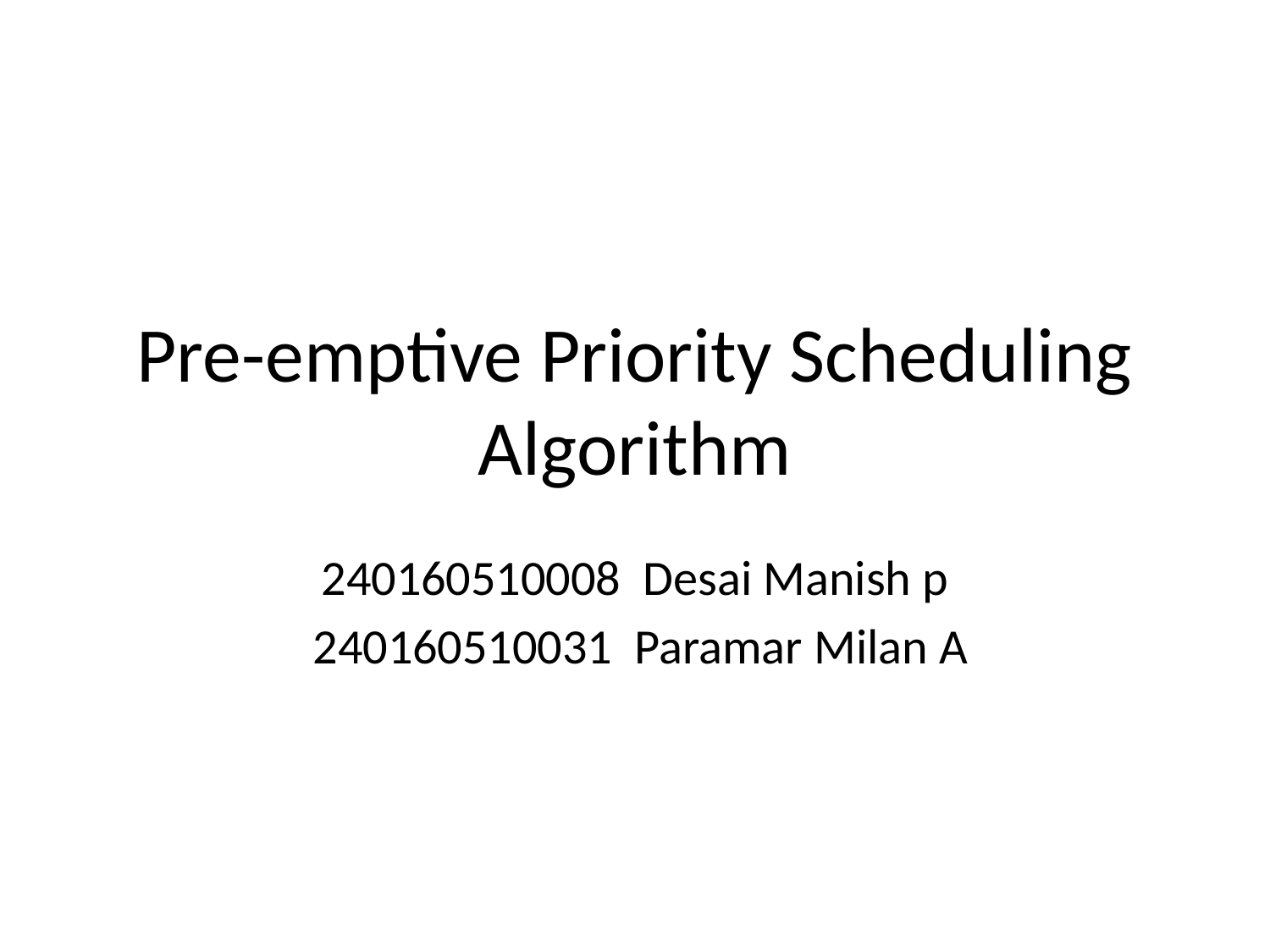

# Pre-emptive Priority Scheduling Algorithm
240160510008  Desai Manish p
 240160510031  Paramar Milan A